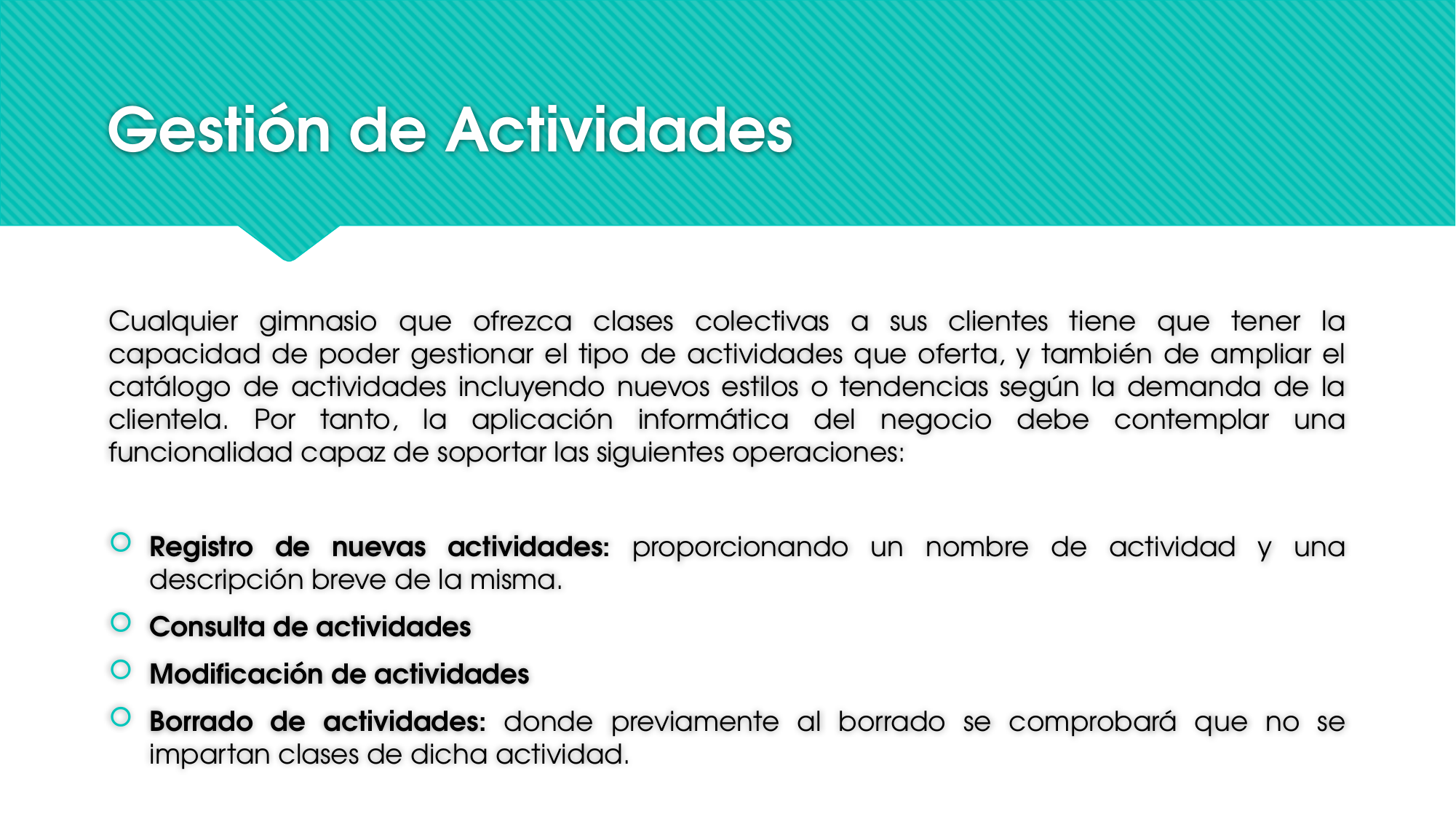

# Gestión de Actividades
Cualquier gimnasio que ofrezca clases colectivas a sus clientes tiene que tener la capacidad de poder gestionar el tipo de actividades que oferta, y también de ampliar el catálogo de actividades incluyendo nuevos estilos o tendencias según la demanda de la clientela. Por tanto, la aplicación informática del negocio debe contemplar una funcionalidad capaz de soportar las siguientes operaciones:

Registro de nuevas actividades: proporcionando un nombre de actividad y una descripción breve de la misma.
Consulta de actividades
Modificación de actividades
Borrado de actividades: donde previamente al borrado se comprobará que no se impartan clases de dicha actividad.